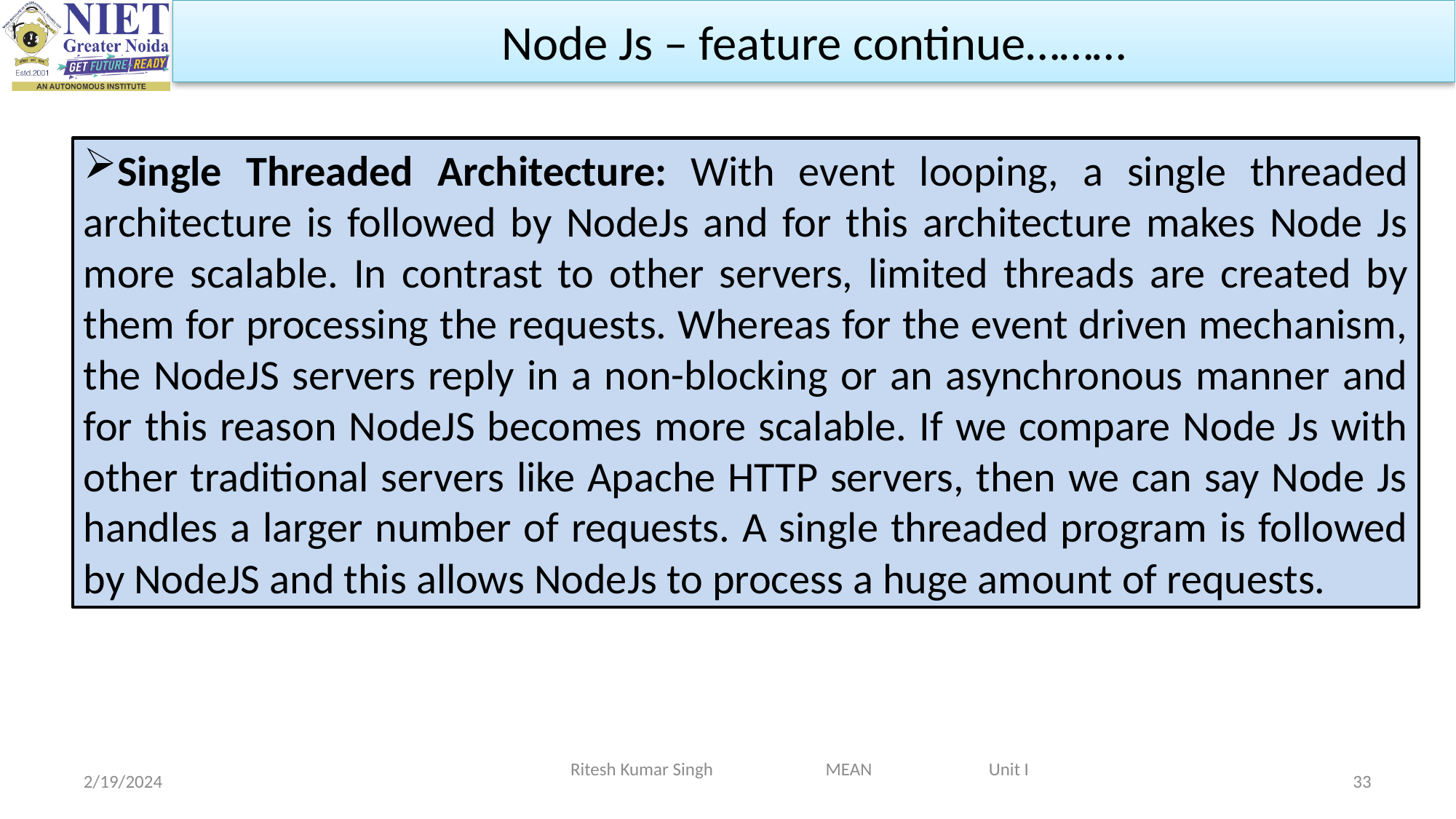

Node Js – feature continue………
Single Threaded Architecture: With event looping, a single threaded architecture is followed by NodeJs and for this architecture makes Node Js more scalable. In contrast to other servers, limited threads are created by them for processing the requests. Whereas for the event driven mechanism, the NodeJS servers reply in a non-blocking or an asynchronous manner and for this reason NodeJS becomes more scalable. If we compare Node Js with other traditional servers like Apache HTTP servers, then we can say Node Js handles a larger number of requests. A single threaded program is followed by NodeJS and this allows NodeJs to process a huge amount of requests.

Ritesh Kumar Singh                           MEAN                            Unit I
2/19/2024
33